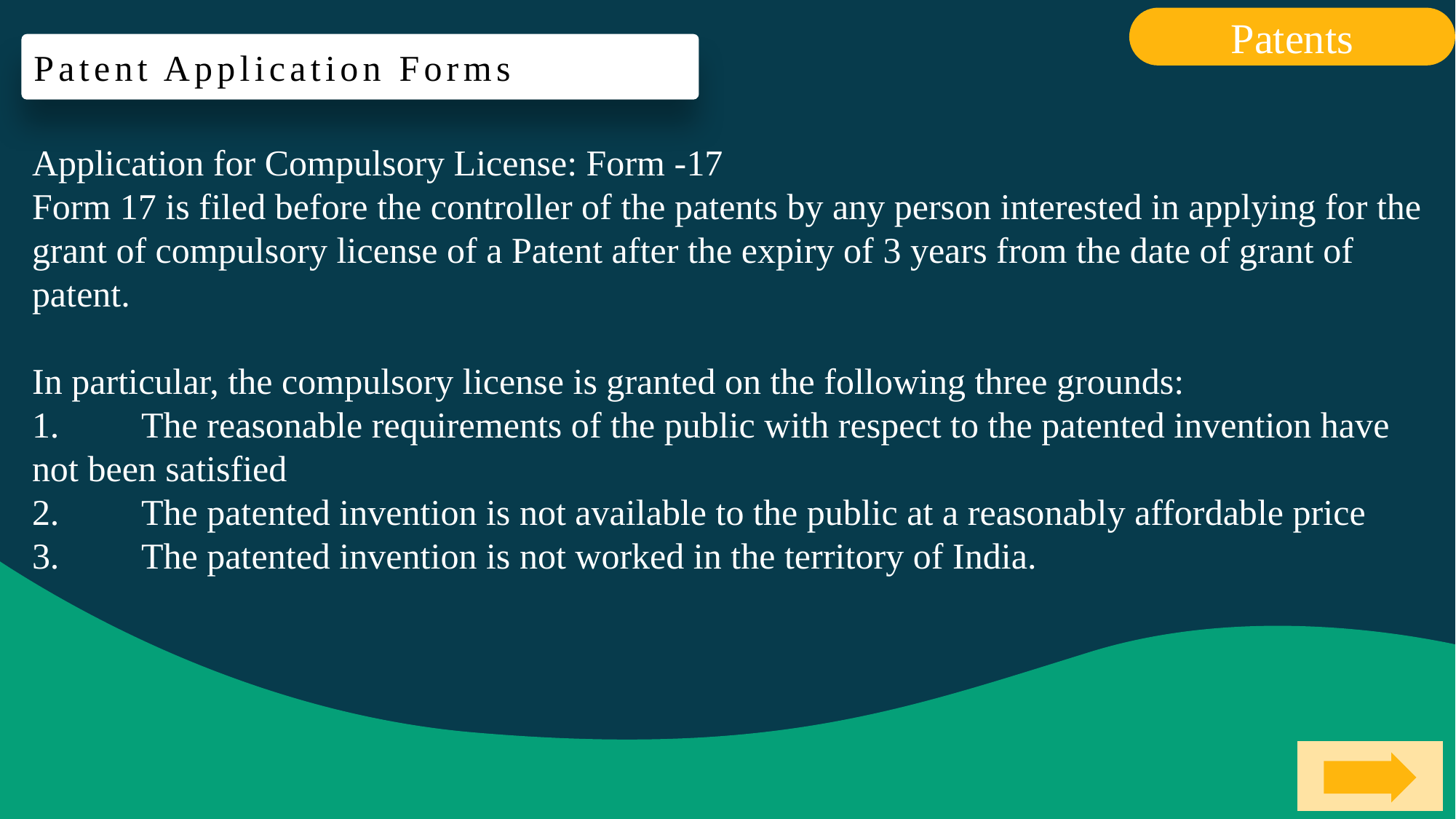

Patents
Patent Application Forms
Application for Compulsory License: Form -17
Form 17 is filed before the controller of the patents by any person interested in applying for the grant of compulsory license of a Patent after the expiry of 3 years from the date of grant of patent.

In particular, the compulsory license is granted on the following three grounds:
1.	The reasonable requirements of the public with respect to the patented invention have not been satisfied
2.	The patented invention is not available to the public at a reasonably affordable price
3.	The patented invention is not worked in the territory of India.